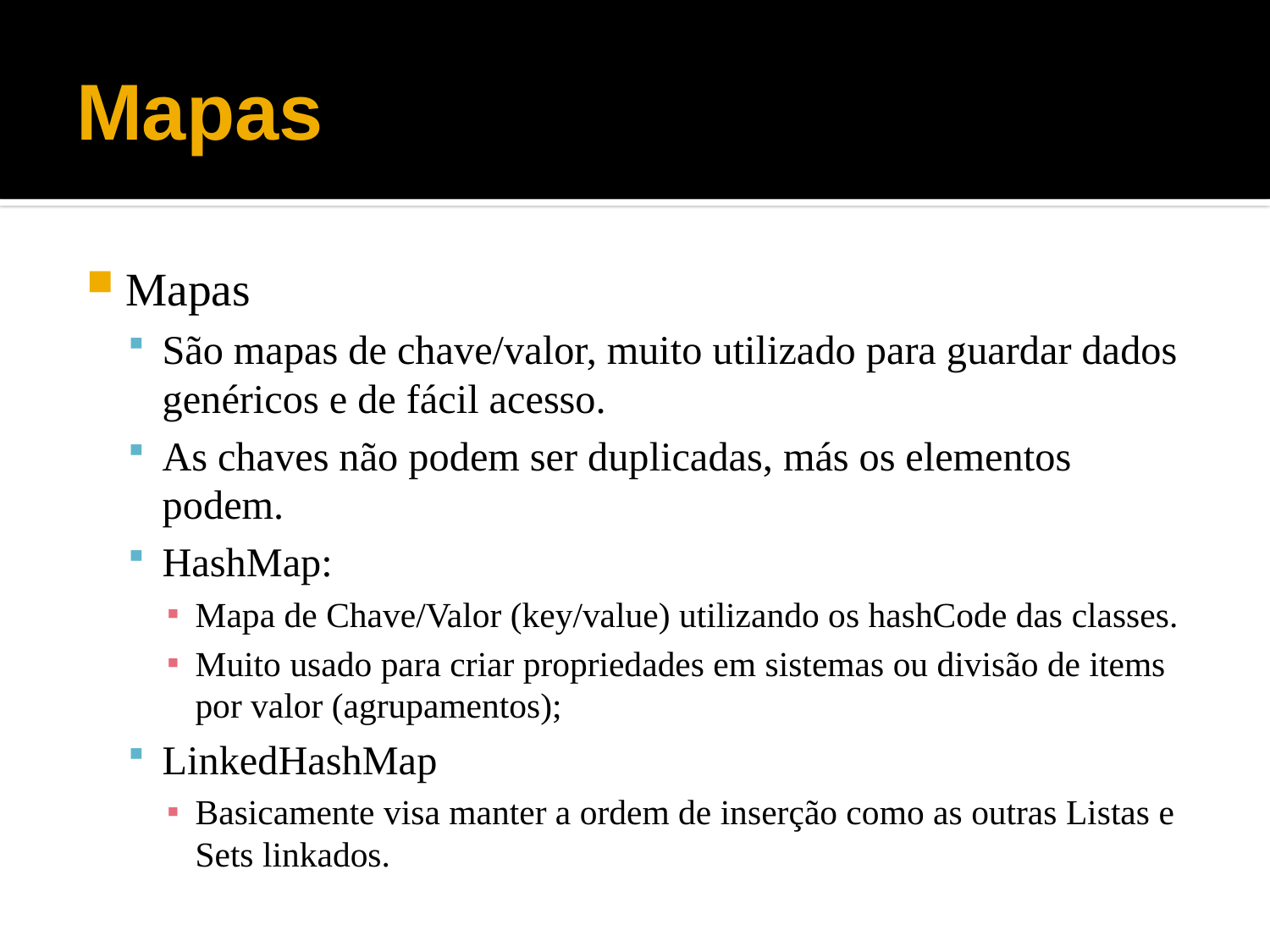

# Mapas
Mapas
São mapas de chave/valor, muito utilizado para guardar dados genéricos e de fácil acesso.
As chaves não podem ser duplicadas, más os elementos podem.
HashMap:
Mapa de Chave/Valor (key/value) utilizando os hashCode das classes.
Muito usado para criar propriedades em sistemas ou divisão de items por valor (agrupamentos);
LinkedHashMap
Basicamente visa manter a ordem de inserção como as outras Listas e Sets linkados.